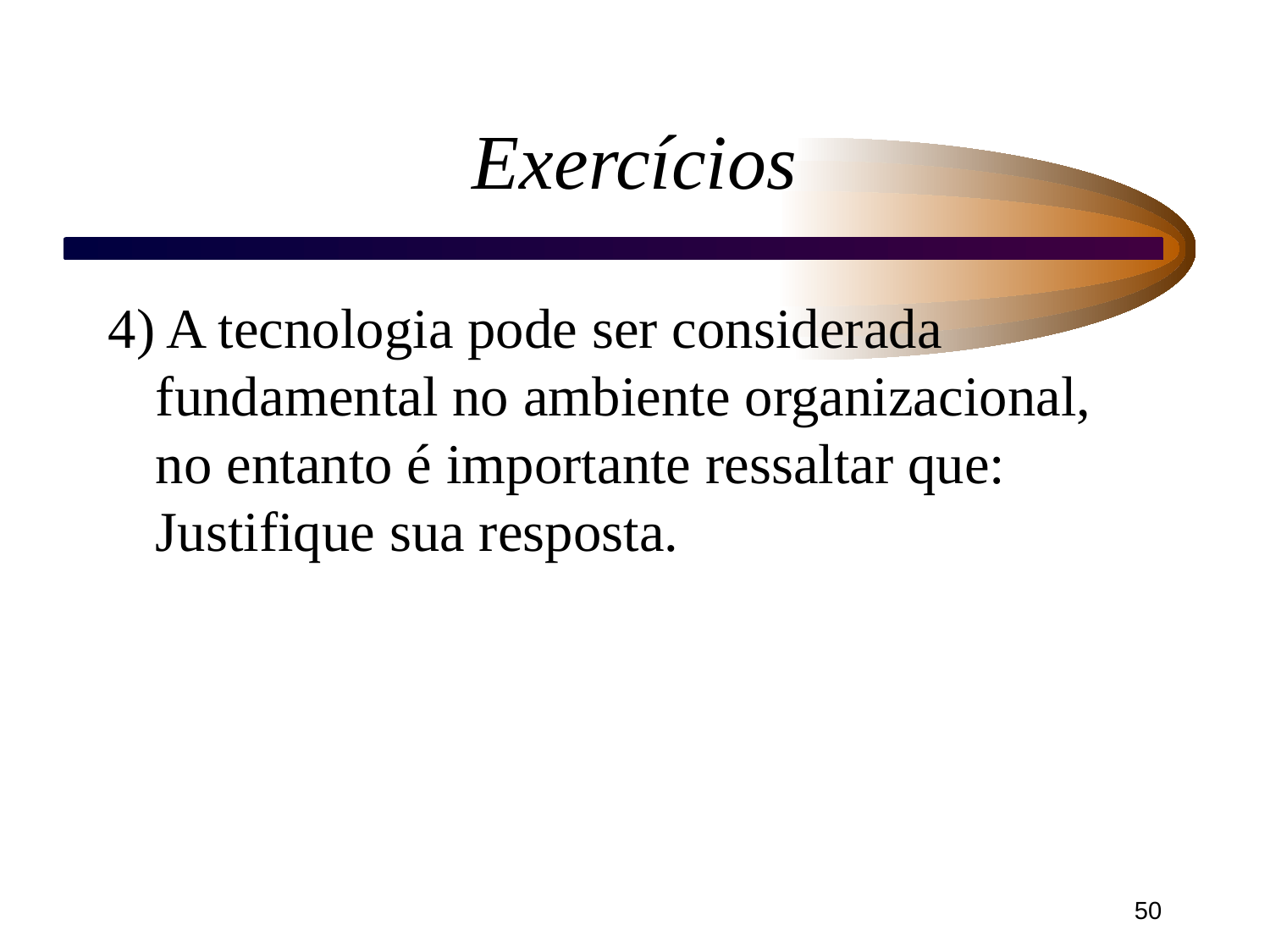

# Exercícios
4) A tecnologia pode ser considerada fundamental no ambiente organizacional, no entanto é importante ressaltar que: Justifique sua resposta.
50